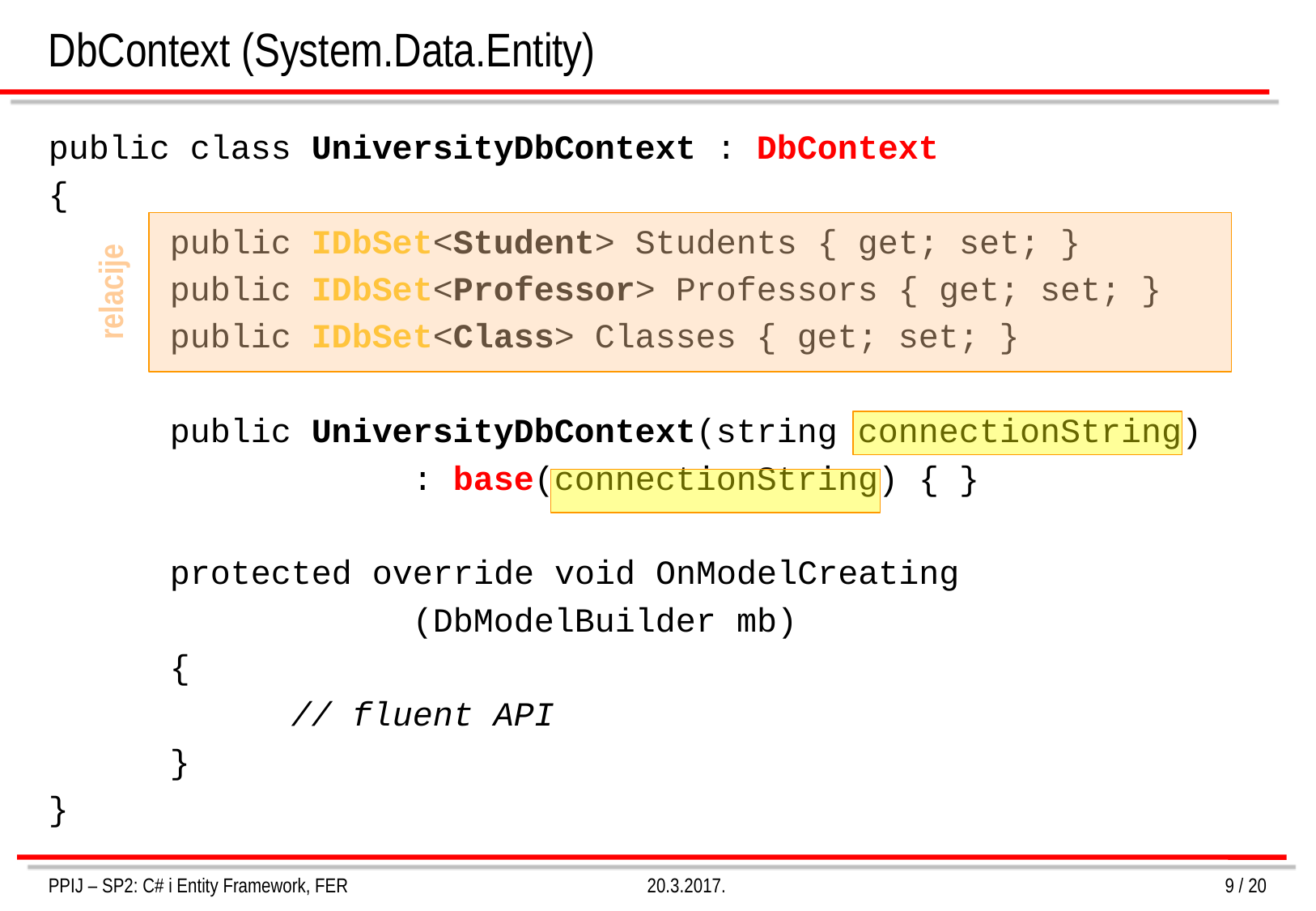

# DbContext (System.Data.Entity)
public class UniversityDbContext : DbContext
{
	public IDbSet<Student> Students { get; set; }
	public IDbSet<Professor> Professors { get; set; }
	public IDbSet<Class> Classes { get; set; }

	public UniversityDbContext(string connectionString)
			: base(connectionString) { }

	protected override void OnModelCreating
			(DbModelBuilder mb)
	{
		// fluent API
	}
}

relacije

PPIJ – SP2: C# i Entity Framework, FER
20.3.2017.
9 / 20